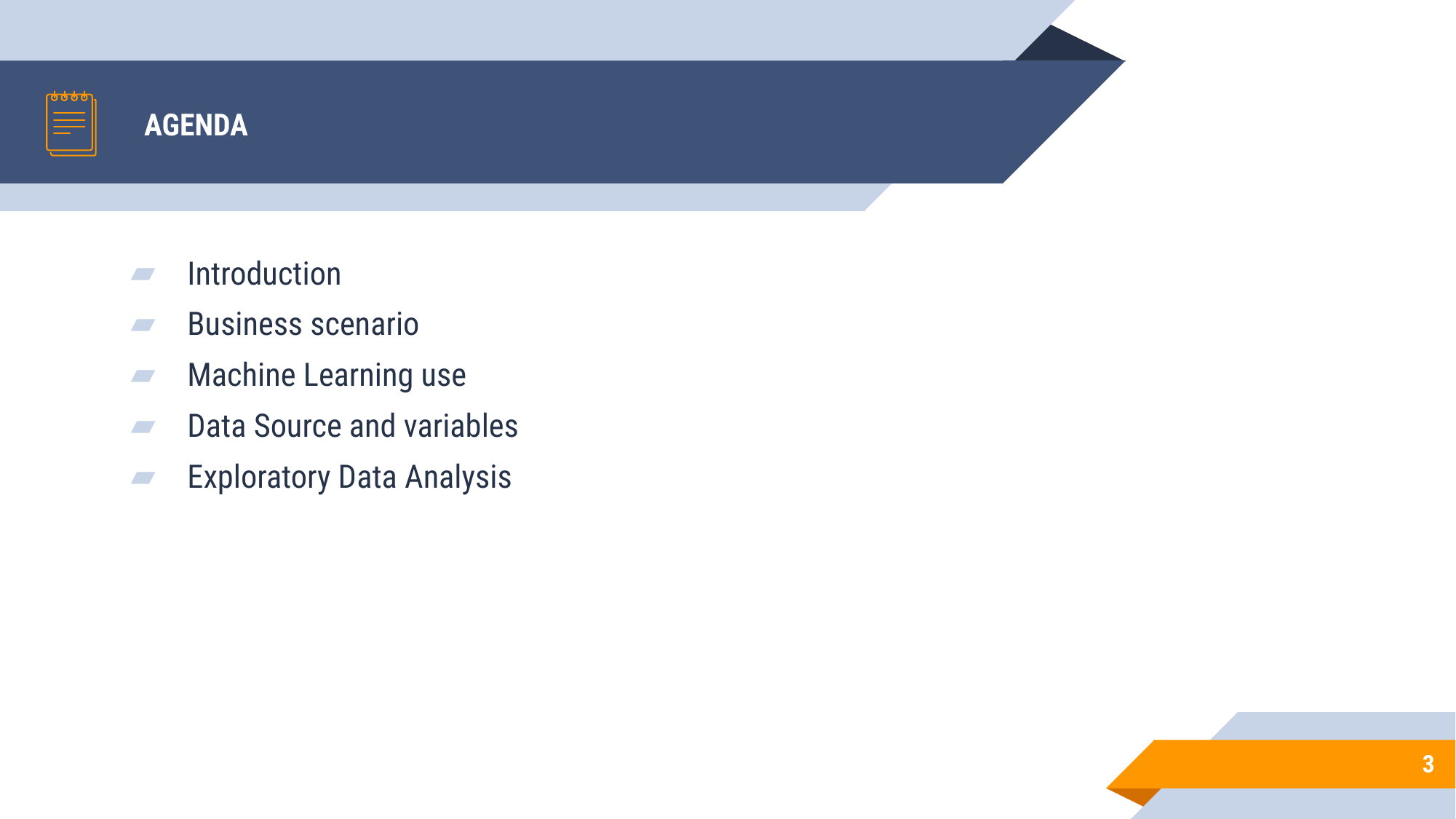

# AGENDA

Introduction
Business scenario
Machine Learning use
Data Source and variables
Exploratory Data Analysis
3